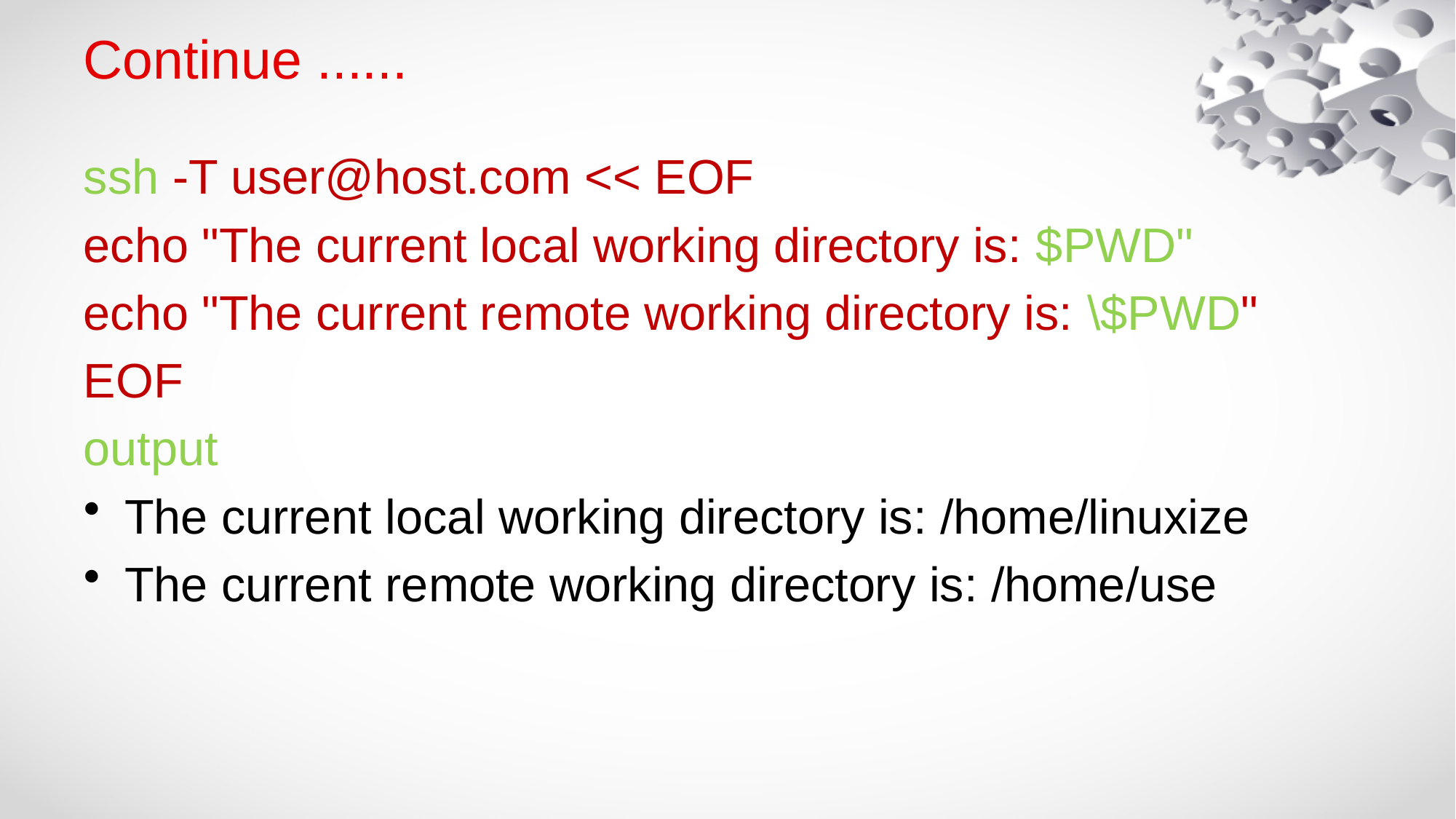

# Continue ......
ssh -T user@host.com << EOF
echo "The current local working directory is: $PWD"
echo "The current remote working directory is: \$PWD"
EOF
output
The current local working directory is: /home/linuxize
The current remote working directory is: /home/use